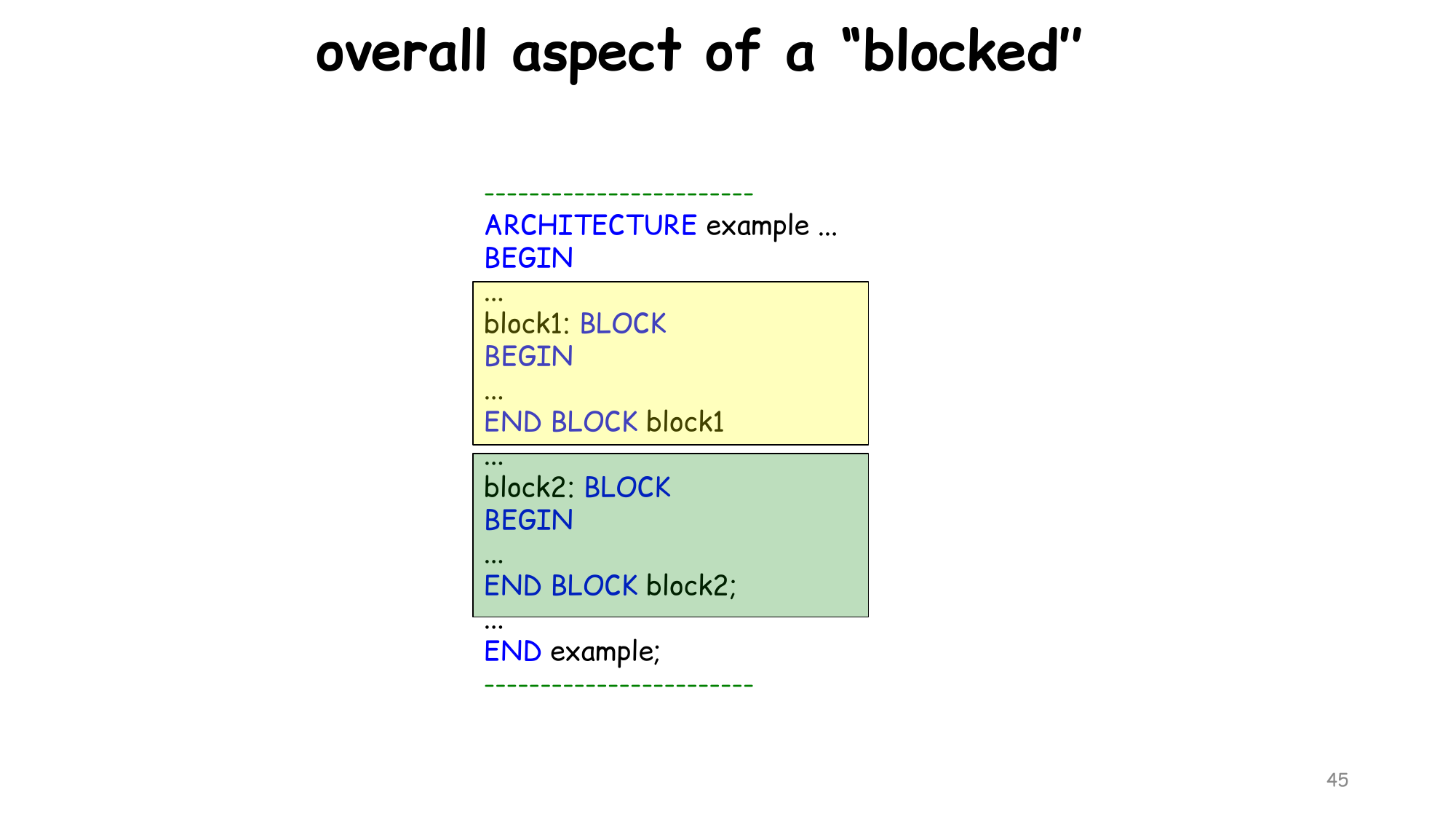

# overall aspect of a “blocked’’
------------------------
ARCHITECTURE example ...
BEGIN
...
block1: BLOCK
BEGIN
...
END BLOCK block1
...
block2: BLOCK
BEGIN
...
END BLOCK block2;
...
END example;
------------------------

45